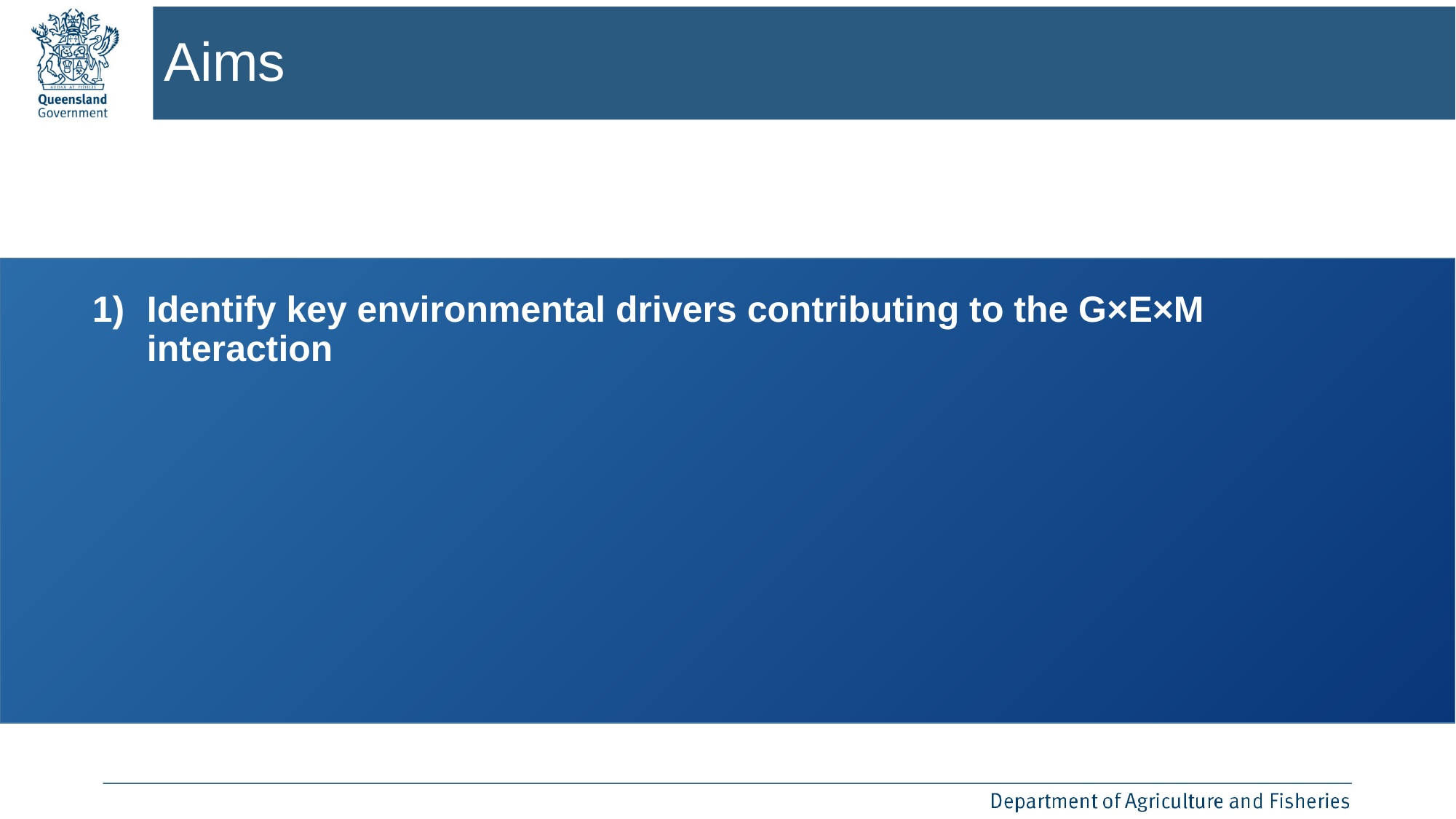

# Aims

Identify key environmental drivers contributing to the G×E×M interaction